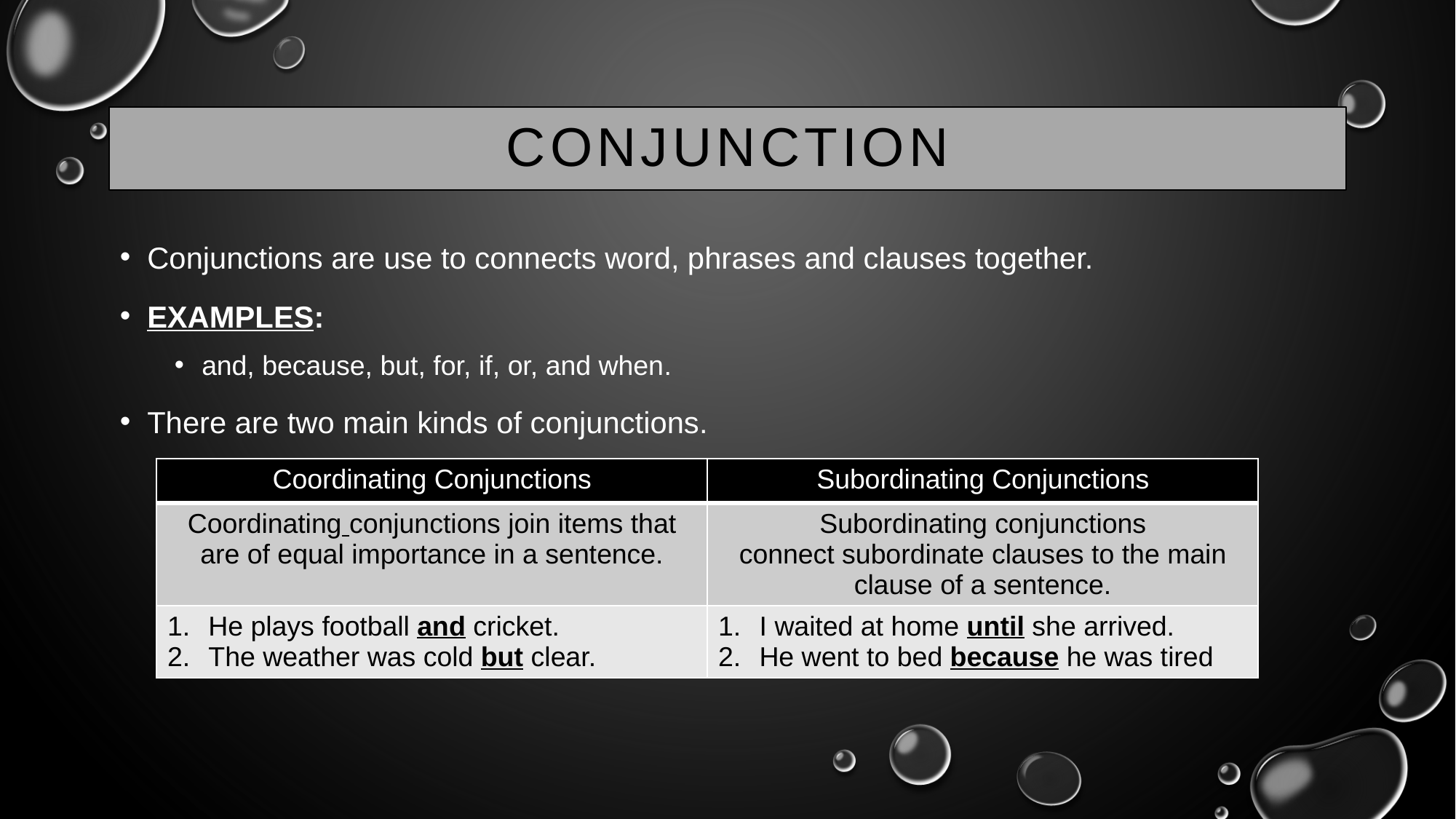

# Conjunction
Conjunctions are use to connects word, phrases and clauses together.
Examples:
and, because, but, for, if, or, and when.
There are two main kinds of conjunctions.

| Coordinating Conjunctions | Subordinating Conjunctions |
| --- | --- |
| Coordinating conjunctions join items that are of equal importance in a sentence. | Subordinating conjunctions connect subordinate clauses to the main clause of a sentence. |
| He plays football and cricket. The weather was cold but clear. | I waited at home until she arrived. He went to bed because he was tired |